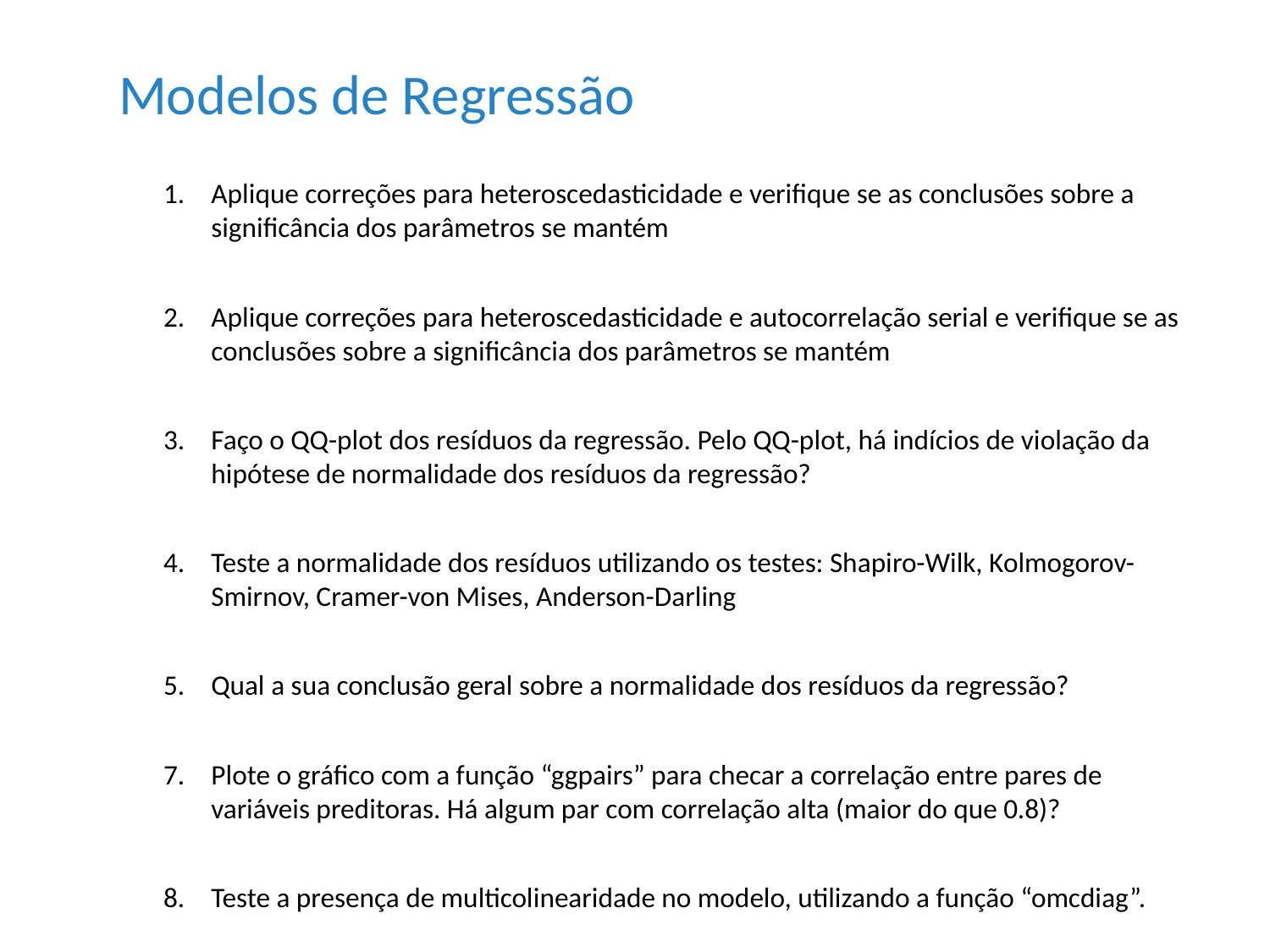

# Modelos de Regressão
Aplique correções para heteroscedasticidade e verifique se as conclusões sobre a significância dos parâmetros se mantém

Aplique correções para heteroscedasticidade e autocorrelação serial e verifique se as conclusões sobre a significância dos parâmetros se mantém

Faço o QQ-plot dos resíduos da regressão. Pelo QQ-plot, há indícios de violação da hipótese de normalidade dos resíduos da regressão?

Teste a normalidade dos resíduos utilizando os testes: Shapiro-Wilk, Kolmogorov-Smirnov, Cramer-von Mises, Anderson-Darling

Qual a sua conclusão geral sobre a normalidade dos resíduos da regressão?

Plote o gráfico com a função “ggpairs” para checar a correlação entre pares de variáveis preditoras. Há algum par com correlação alta (maior do que 0.8)?

Teste a presença de multicolinearidade no modelo, utilizando a função “omcdiag”.

Qual a sua conclusão sobre a presença de multicolinearidade na regressão?